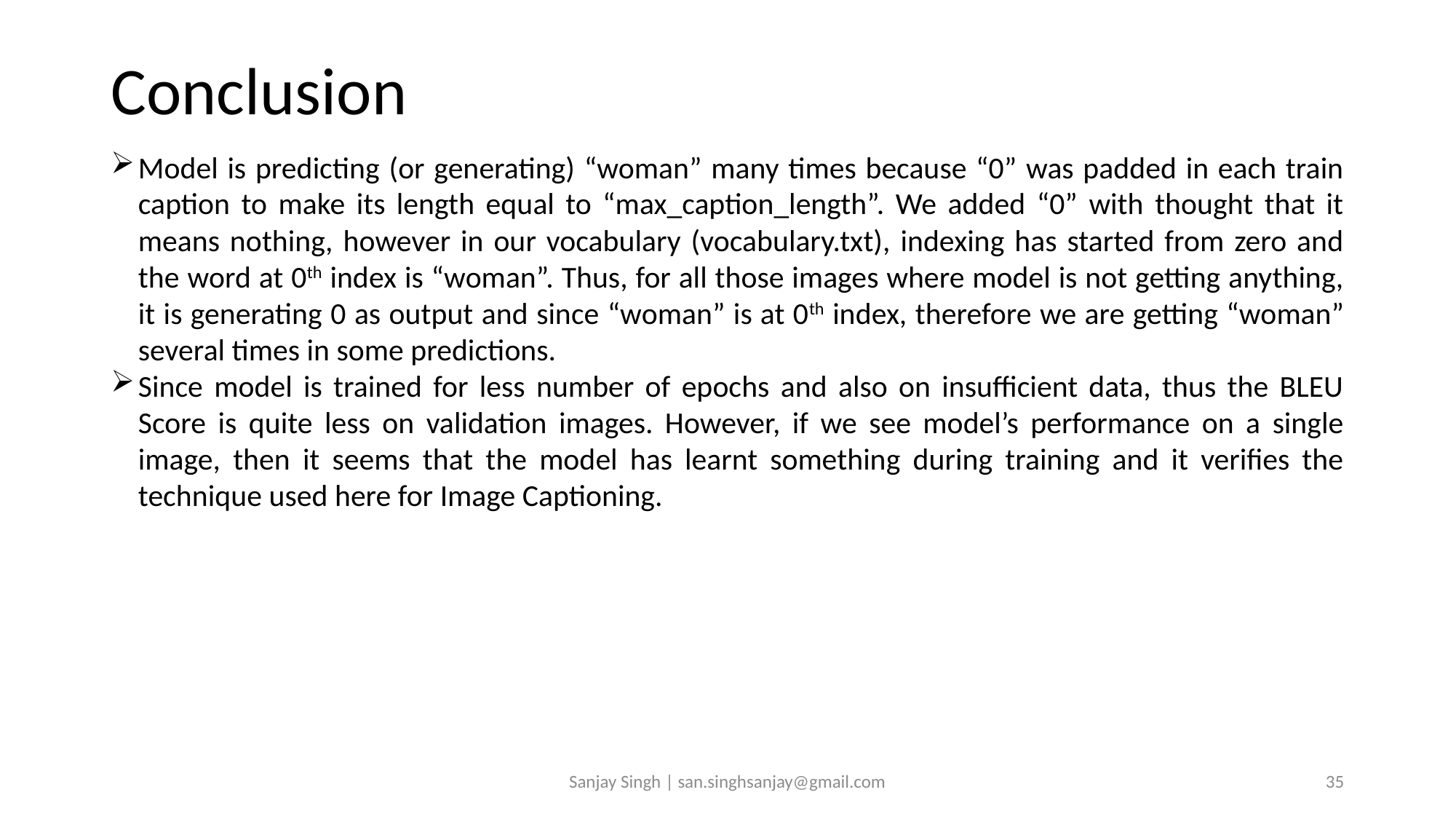

# Conclusion
Model is predicting (or generating) “woman” many times because “0” was padded in each train caption to make its length equal to “max_caption_length”. We added “0” with thought that it means nothing, however in our vocabulary (vocabulary.txt), indexing has started from zero and the word at 0th index is “woman”. Thus, for all those images where model is not getting anything, it is generating 0 as output and since “woman” is at 0th index, therefore we are getting “woman” several times in some predictions.
Since model is trained for less number of epochs and also on insufficient data, thus the BLEU Score is quite less on validation images. However, if we see model’s performance on a single image, then it seems that the model has learnt something during training and it verifies the technique used here for Image Captioning.

Sanjay Singh | san.singhsanjay@gmail.com
35